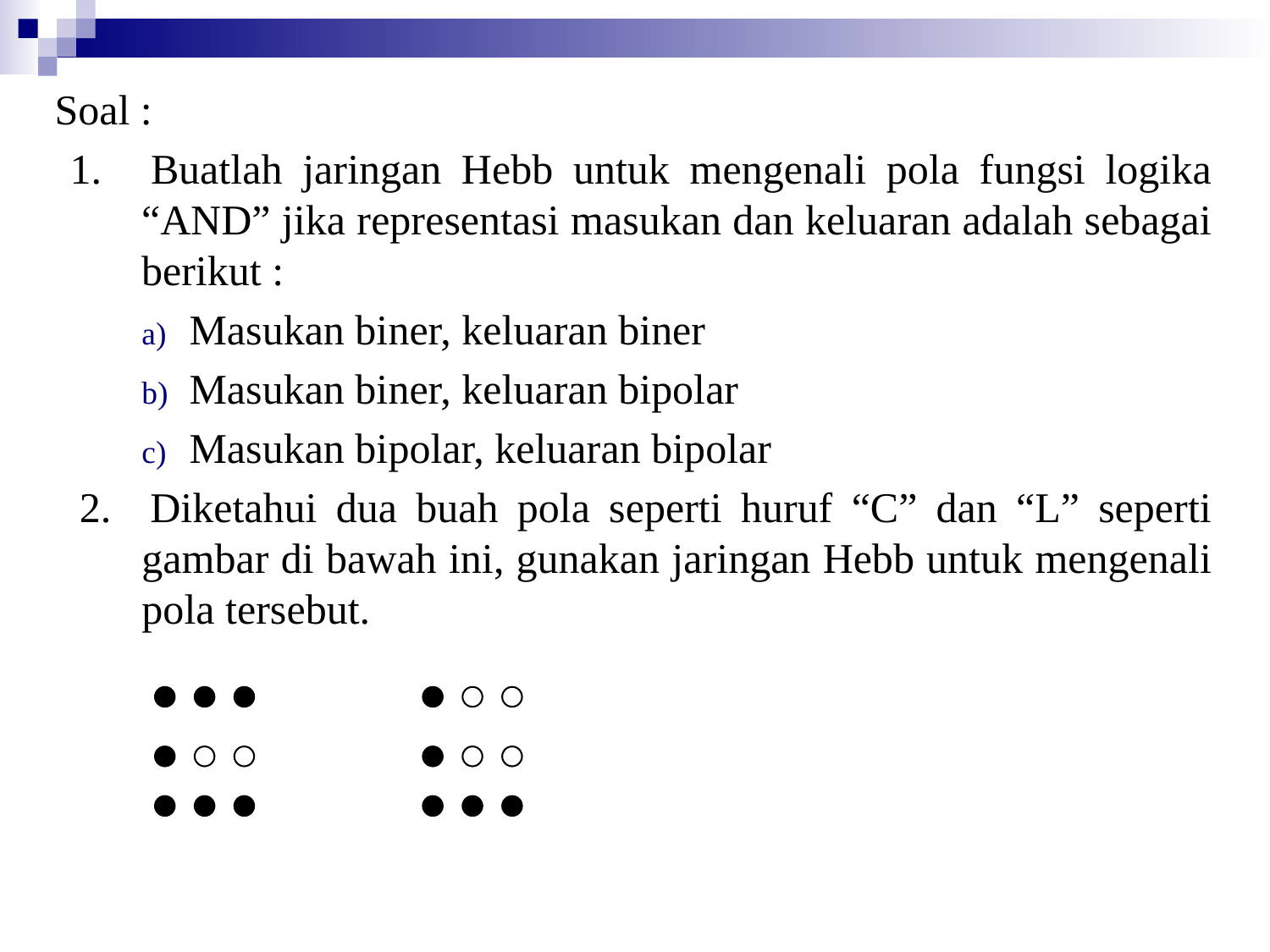

Soal :
1. 	Buatlah jaringan Hebb untuk mengenali pola fungsi logika “AND” jika representasi masukan dan keluaran adalah sebagai berikut :
Masukan biner, keluaran biner
Masukan biner, keluaran bipolar
Masukan bipolar, keluaran bipolar
2. 	Diketahui dua buah pola seperti huruf “C” dan “L” seperti gambar di bawah ini, gunakan jaringan Hebb untuk mengenali pola tersebut.